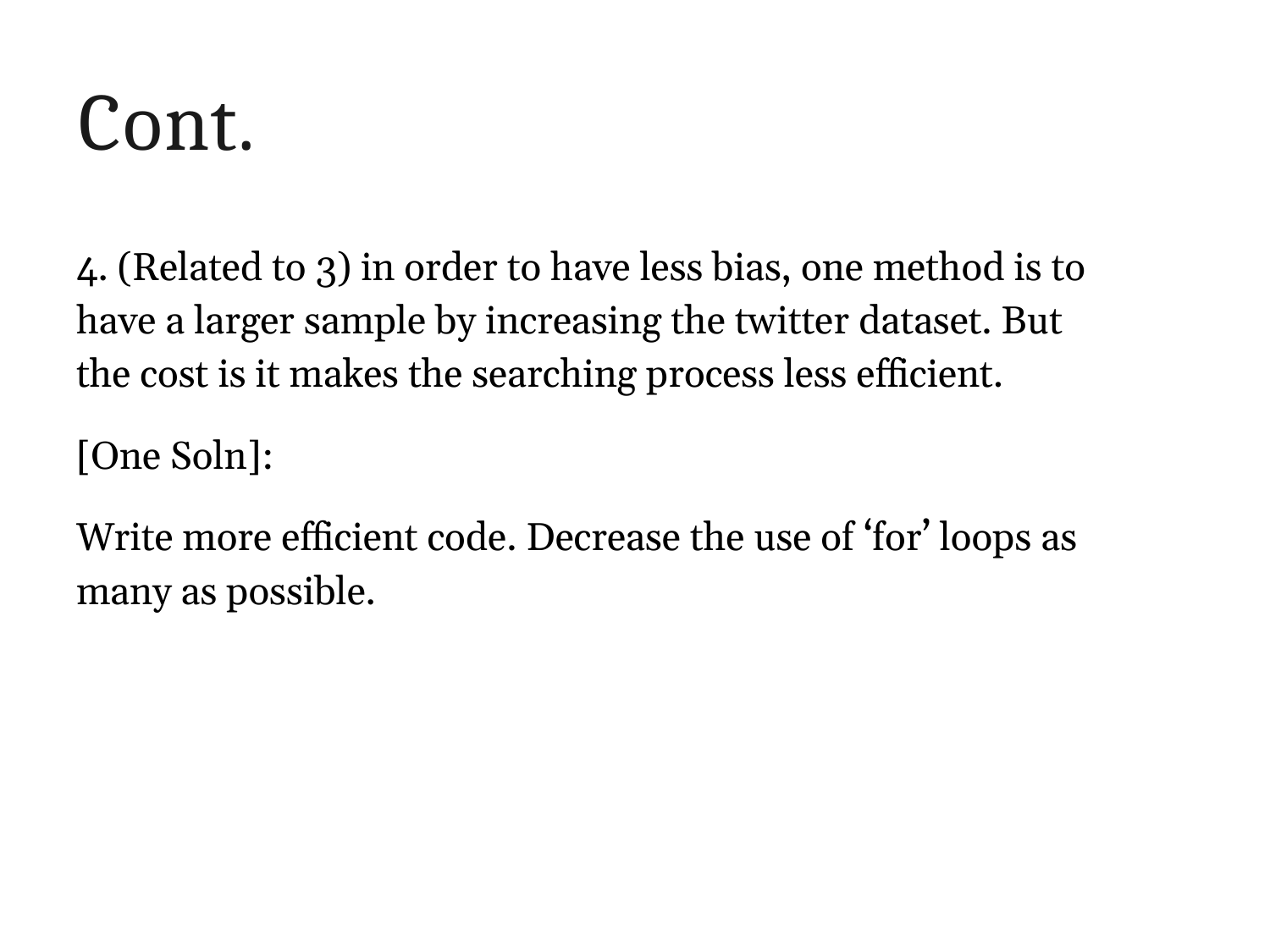

# Cont.
4. (Related to 3) in order to have less bias, one method is to have a larger sample by increasing the twitter dataset. But the cost is it makes the searching process less efficient.
[One Soln]:
Write more efficient code. Decrease the use of ‘for’ loops as many as possible.